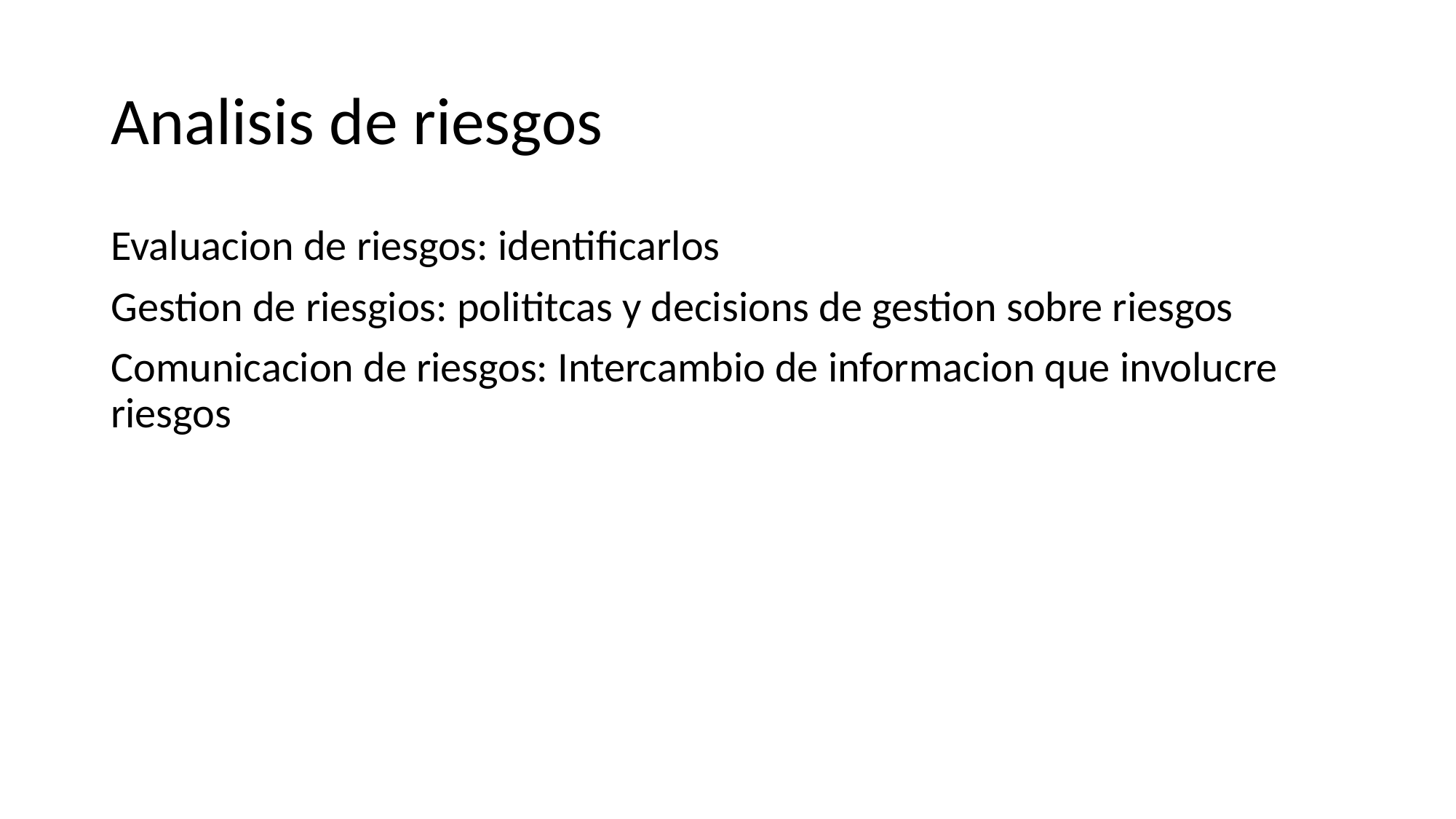

# Analisis de riesgos
Evaluacion de riesgos: identificarlos
Gestion de riesgios: polititcas y decisions de gestion sobre riesgos
Comunicacion de riesgos: Intercambio de informacion que involucre riesgos